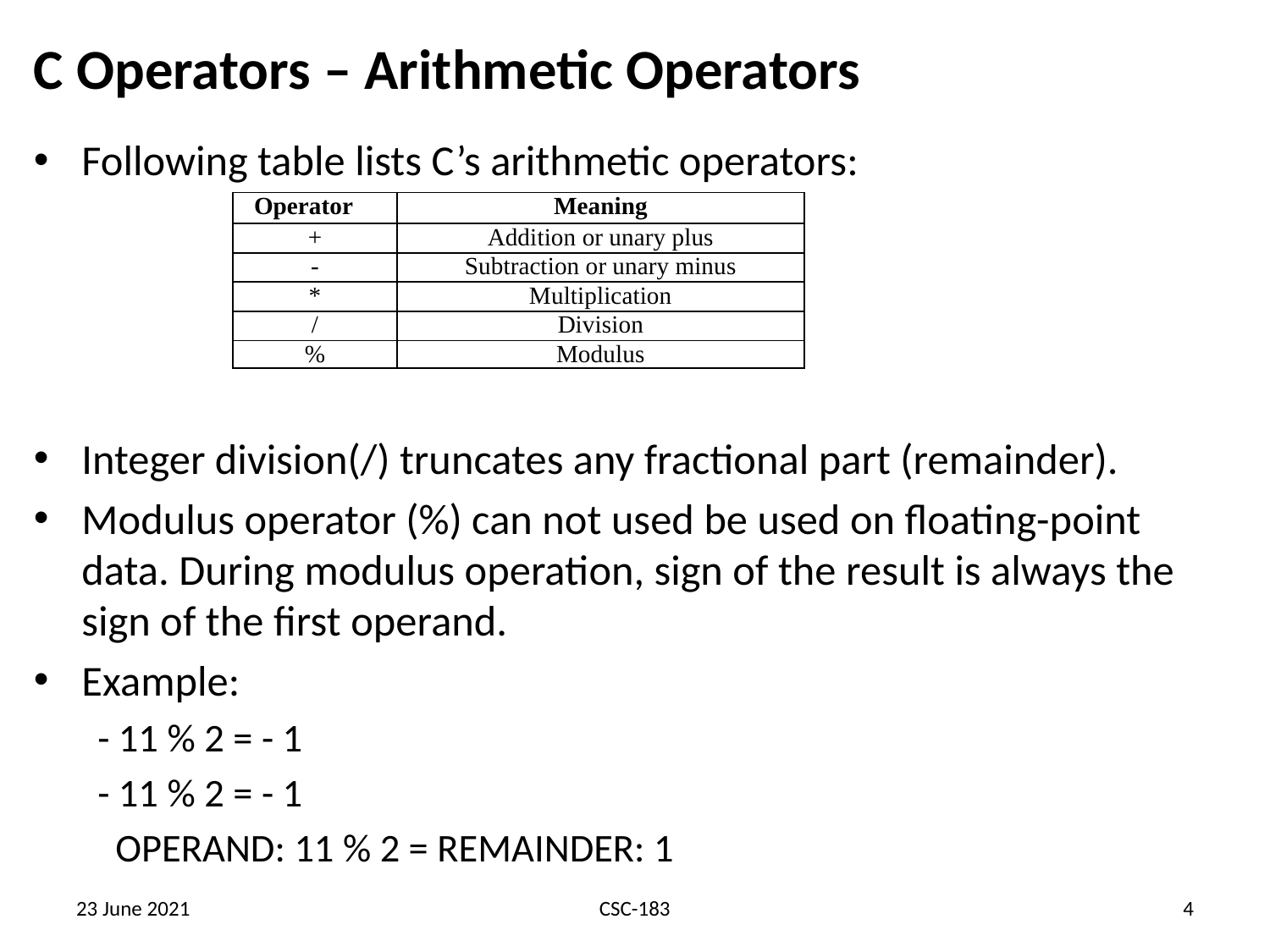

# C Operators – Arithmetic Operators
Following table lists C’s arithmetic operators:

Integer division(/) truncates any fractional part (remainder).
Modulus operator (%) can not used be used on floating-point data. During modulus operation, sign of the result is always the sign of the first operand.
Example:
- 11 % 2 = - 1
- 11 % 2 = - 1
  OPERAND: 11 % 2 = REMAINDER: 1

| Operator | Meaning |
| --- | --- |
|  |  |
| + | Addition or unary plus |
|  |  |
| - | Subtraction or unary minus |
|  |  |
| \* | Multiplication |
|  |  |
| / | Division |
|  |  |
| % | Modulus |
23 June 2021
CSC-183
4